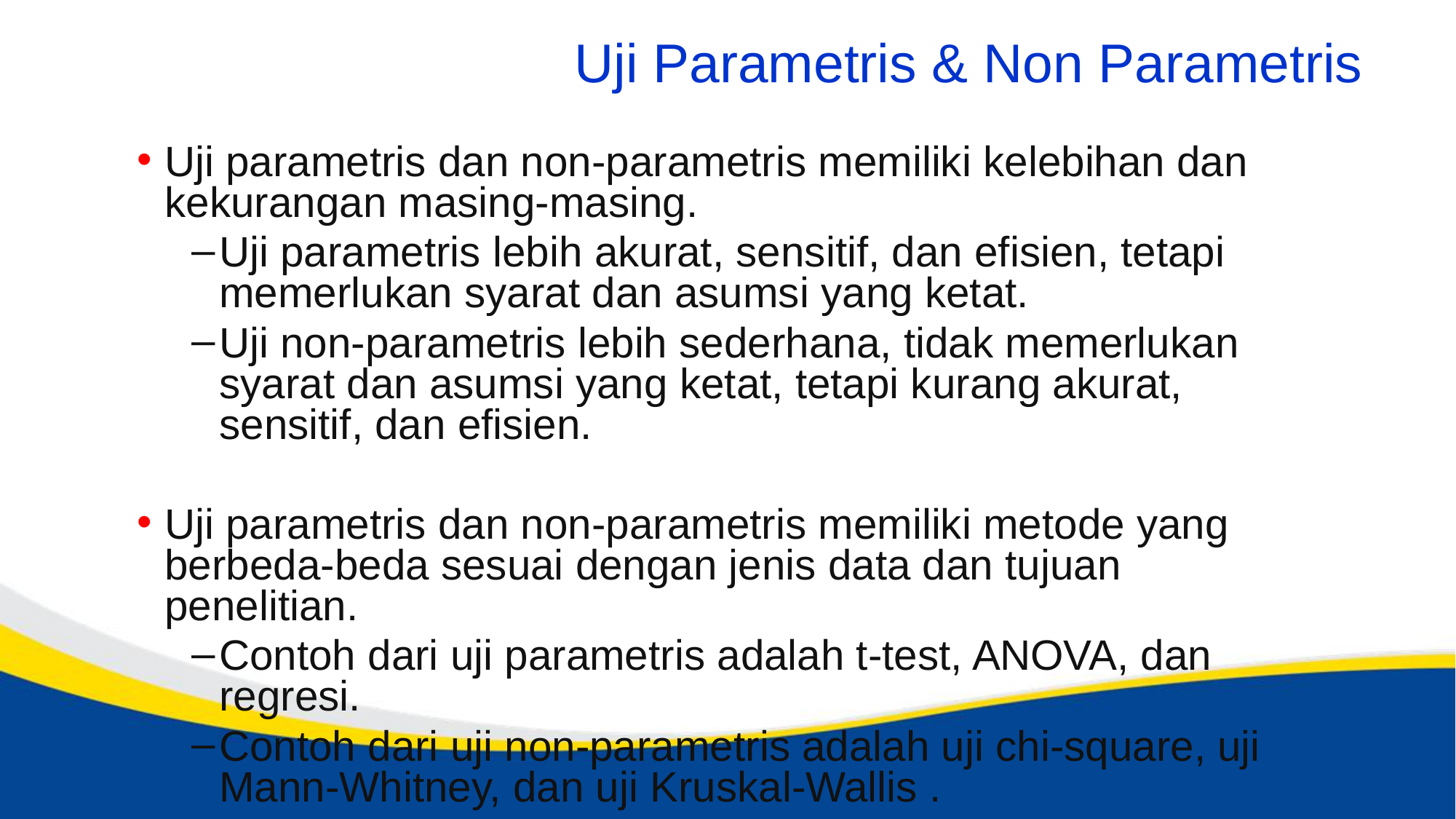

# Uji Parametris & Non Parametris
Uji parametris dan non-parametris memiliki kelebihan dan kekurangan masing-masing.
Uji parametris lebih akurat, sensitif, dan efisien, tetapi memerlukan syarat dan asumsi yang ketat.
Uji non-parametris lebih sederhana, tidak memerlukan syarat dan asumsi yang ketat, tetapi kurang akurat, sensitif, dan efisien.

Uji parametris dan non-parametris memiliki metode yang berbeda-beda sesuai dengan jenis data dan tujuan penelitian.
Contoh dari uji parametris adalah t-test, ANOVA, dan regresi.
Contoh dari uji non-parametris adalah uji chi-square, uji Mann-Whitney, dan uji Kruskal-Wallis .